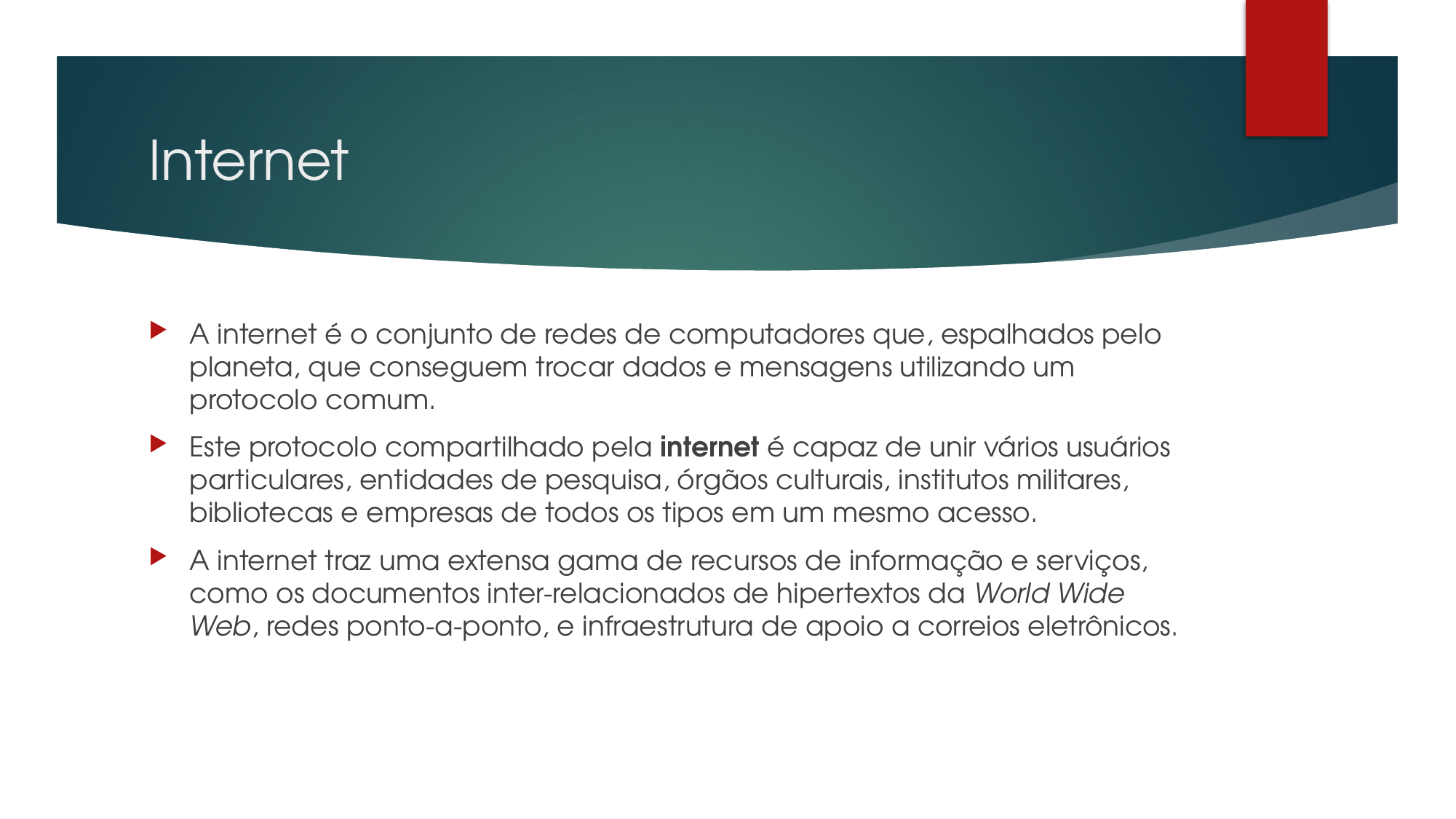

# Internet
A internet é o conjunto de redes de computadores que, espalhados pelo  planeta, que conseguem trocar dados e mensagens utilizando um protocolo comum.
Este protocolo compartilhado pela internet é capaz de unir vários usuários particulares, entidades de pesquisa, órgãos culturais, institutos militares, bibliotecas e empresas de todos os tipos em um mesmo acesso.
A internet traz uma extensa gama de recursos de informação e serviços, como os documentos inter-relacionados de hipertextos da World Wide Web, redes ponto-a-ponto, e infraestrutura de apoio a correios eletrônicos.